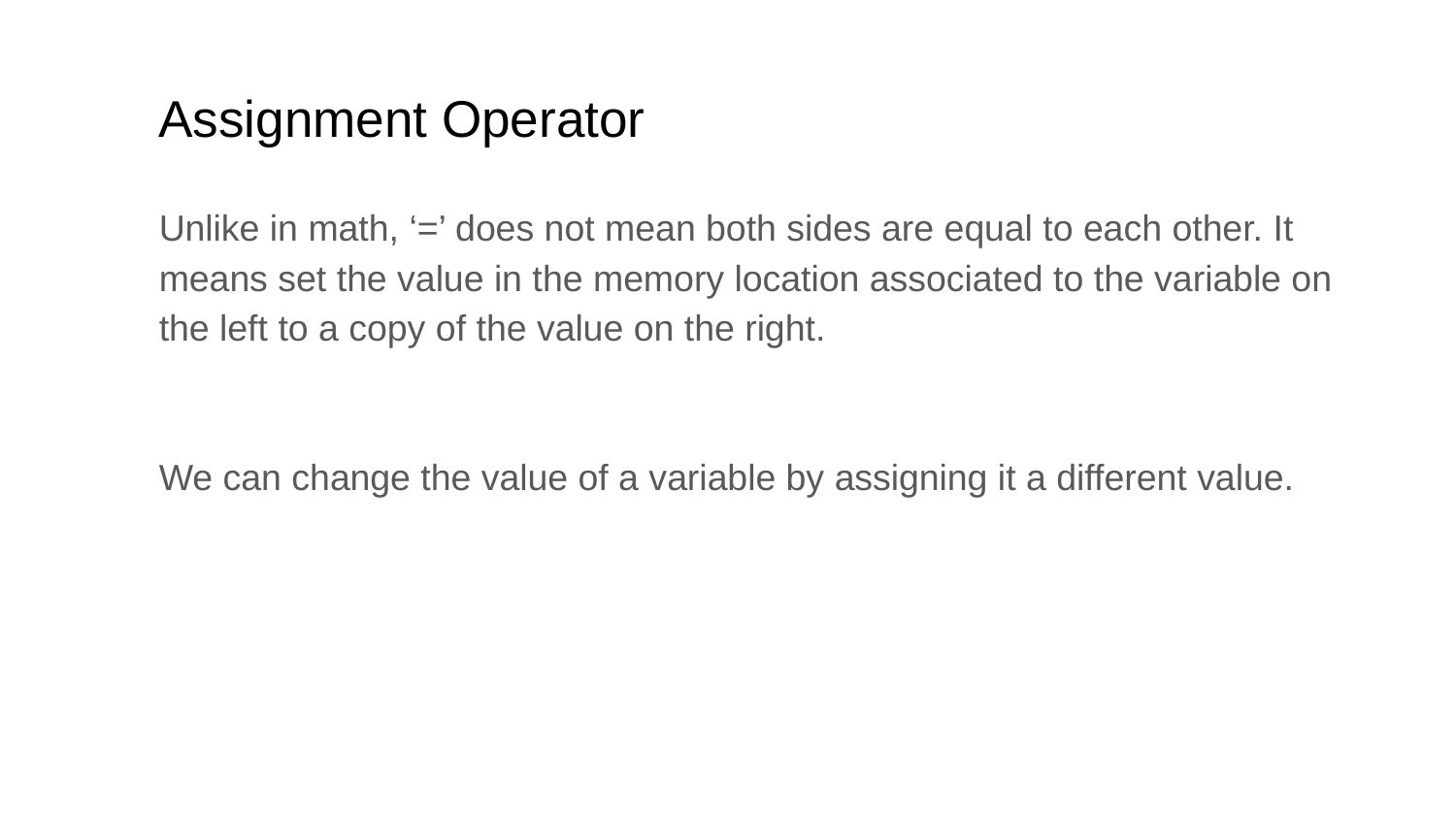

# Assignment Operator
Unlike in math, ‘=’ does not mean both sides are equal to each other. It means set the value in the memory location associated to the variable on the left to a copy of the value on the right.

We can change the value of a variable by assigning it a different value.